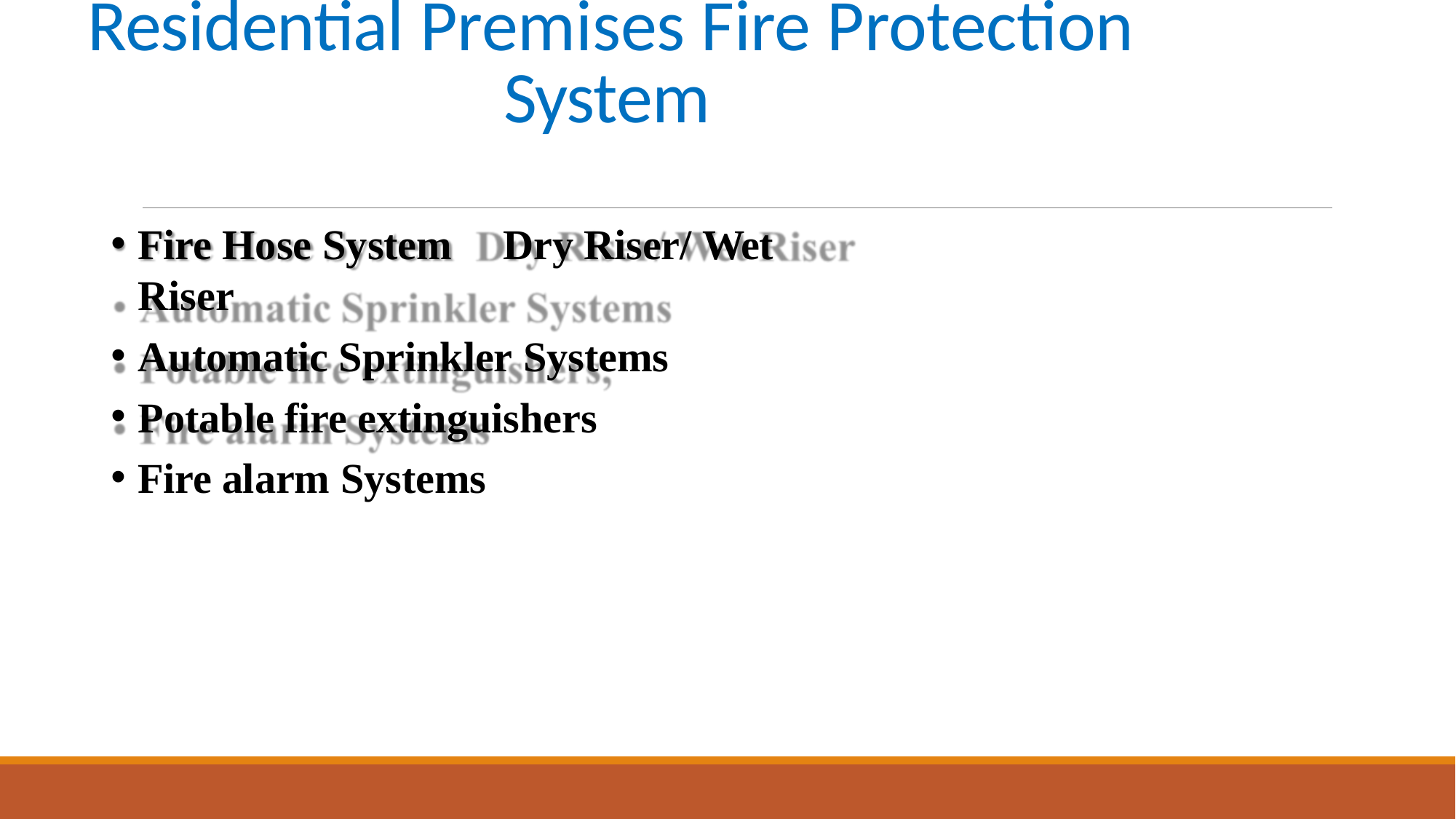

# Residential Premises Fire Protection  System

Fire Hose System	Dry Riser/ Wet Riser
Automatic Sprinkler Systems
Potable fire extinguishers
Fire alarm Systems